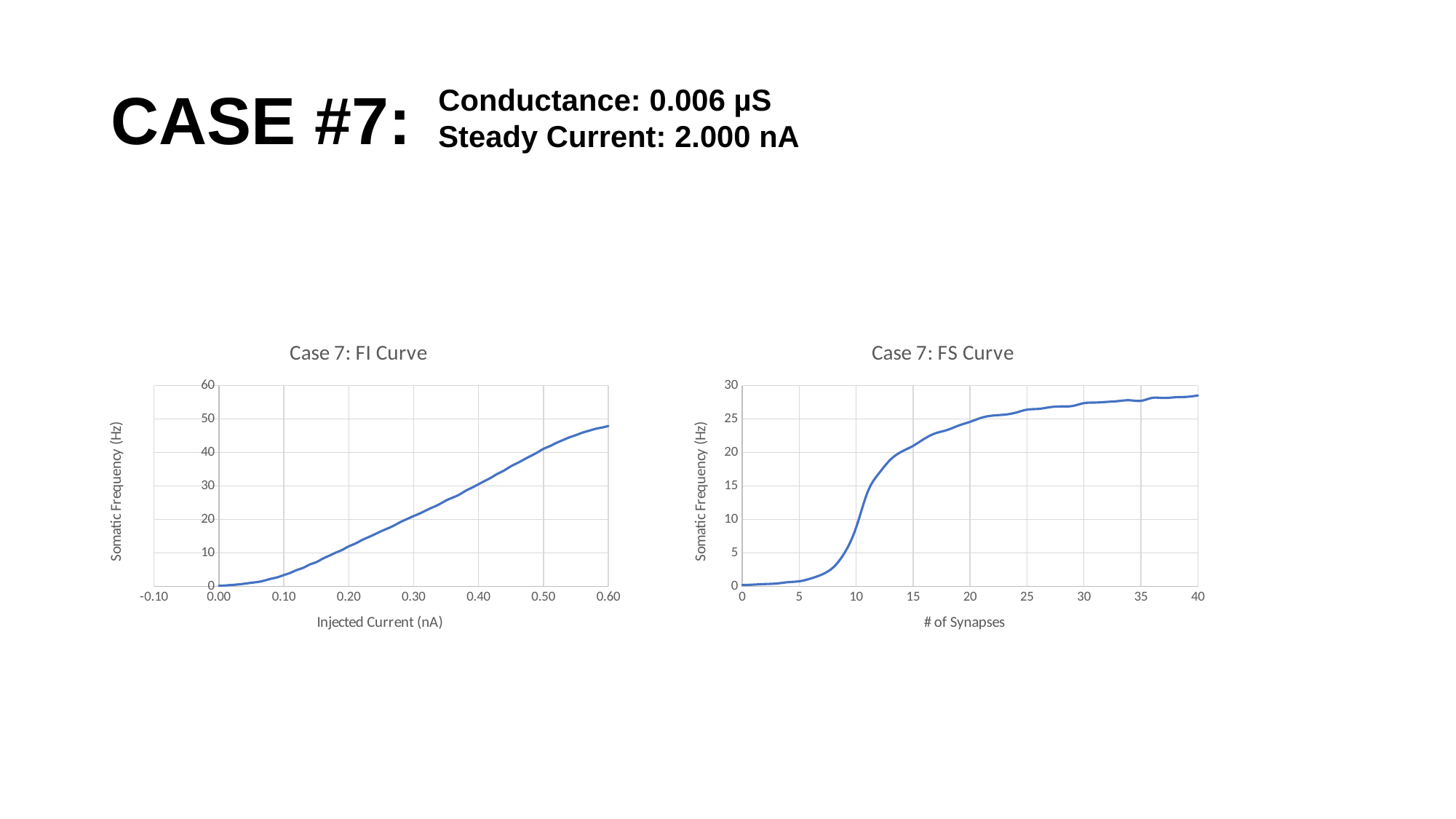

# CASE #7:
Conductance: 0.006 µS
Steady Current: 2.000 nA

### Chart: Case 7: FI Curve

| Category |  |
|---|---|

### Chart: Case 7: FS Curve

| Category |  |
|---|---|